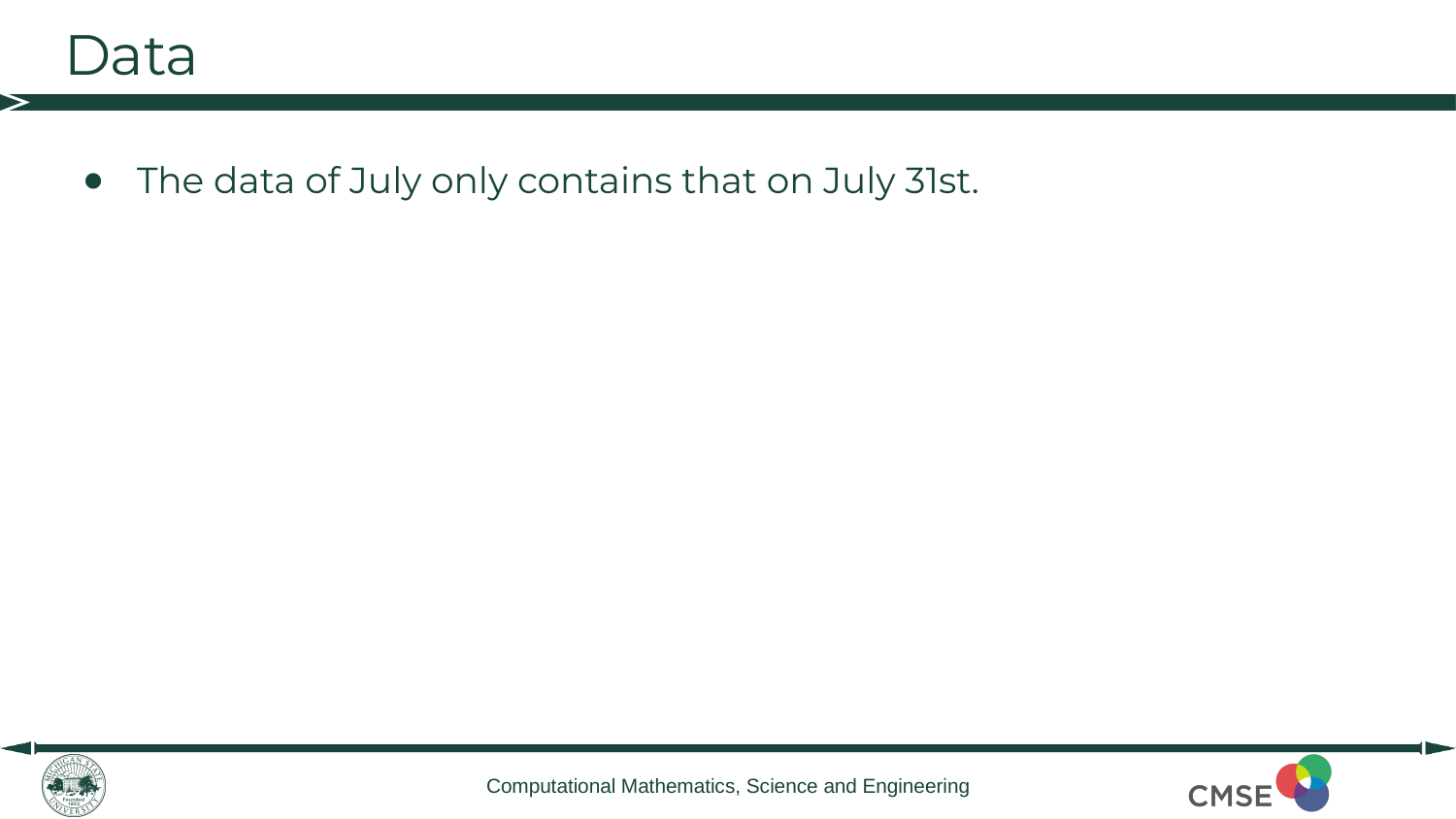

# Data
The data of July only contains that on July 31st.
40